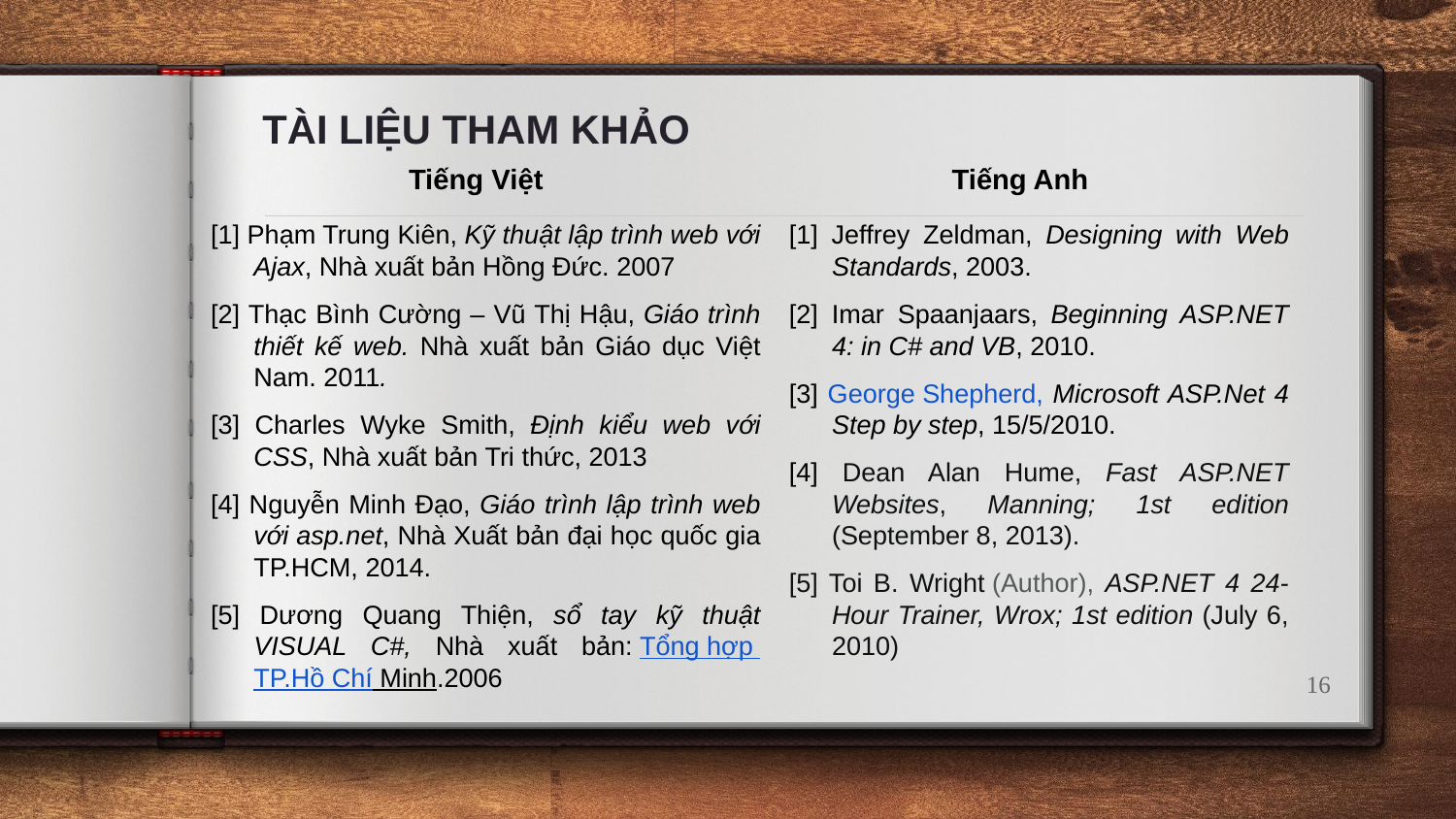

# TÀI LIỆU THAM KHẢO
Tiếng Việt
Tiếng Anh
[1] Phạm Trung Kiên, Kỹ thuật lập trình web với Ajax, Nhà xuất bản Hồng Đức. 2007
[2] Thạc Bình Cường – Vũ Thị Hậu, Giáo trình thiết kế web. Nhà xuất bản Giáo dục Việt Nam. 2011.
[3] Charles Wyke Smith, Định kiểu web với CSS, Nhà xuất bản Tri thức, 2013
[4] Nguyễn Minh Đạo, Giáo trình lập trình web với asp.net, Nhà Xuất bản đại học quốc gia TP.HCM, 2014.
[5] Dương Quang Thiện, sổ tay kỹ thuật VISUAL C#, Nhà xuất bản: Tổng hợp TP.Hồ Chí Minh.2006

[1] Jeffrey Zeldman, Designing with Web Standards, 2003.
[2] Imar Spaanjaars, Beginning ASP.NET 4: in C# and VB, 2010.
[3] George Shepherd, Microsoft ASP.Net 4 Step by step, 15/5/2010.
[4] Dean Alan Hume, Fast ASP.NET Websites, Manning; 1st edition (September 8, 2013).
[5] Toi B. Wright (Author), ASP.NET 4 24-Hour Trainer, Wrox; 1st edition (July 6, 2010)
16